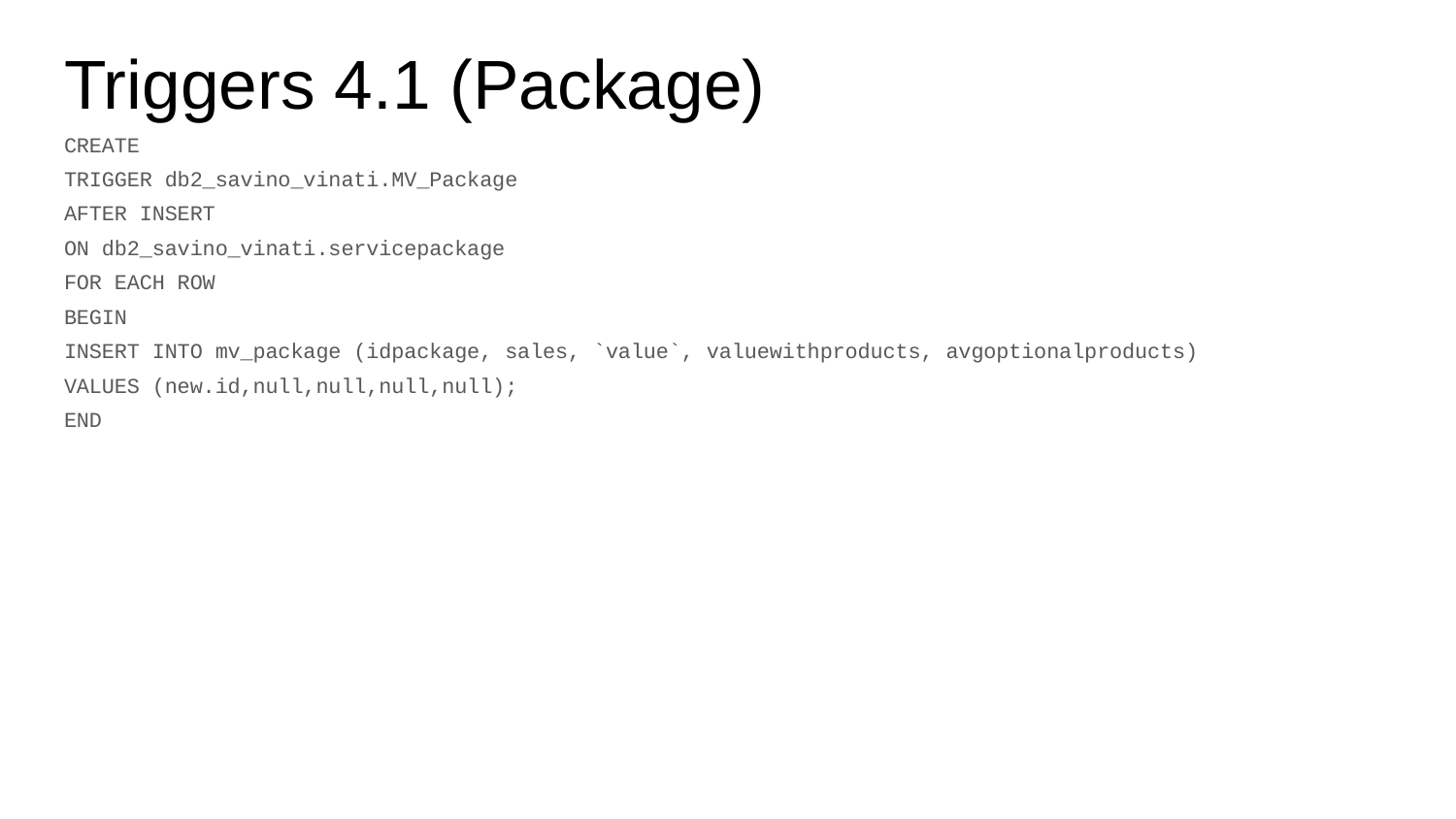

# Triggers 4.1 (Package)
CREATE
TRIGGER db2_savino_vinati.MV_Package
AFTER INSERT
ON db2_savino_vinati.servicepackage
FOR EACH ROW
BEGIN
INSERT INTO mv_package (idpackage, sales, `value`, valuewithproducts, avgoptionalproducts)
VALUES (new.id,null,null,null,null);
END